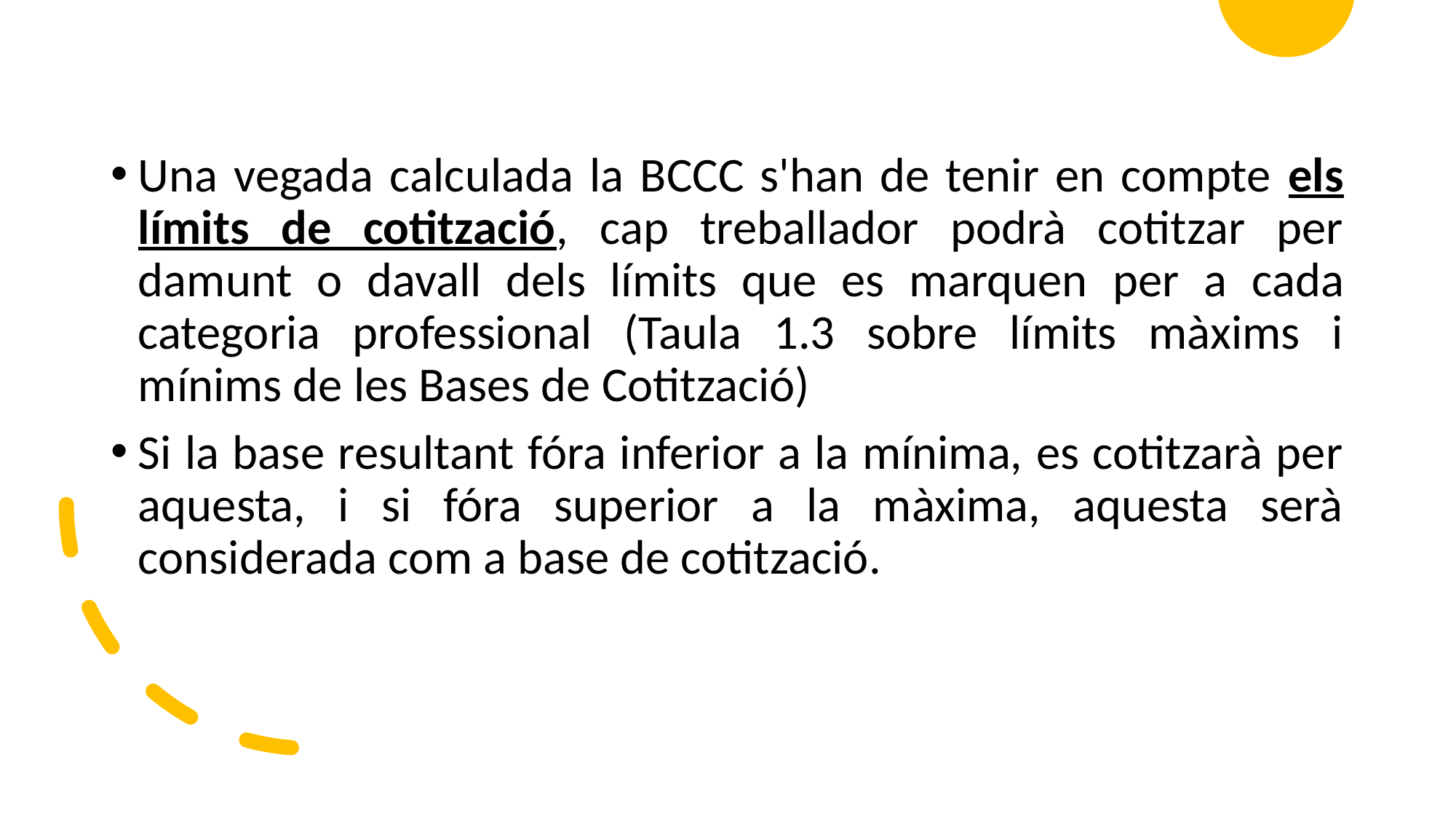

Una vegada calculada la BCCC s'han de tenir en compte els límits de cotització, cap treballador podrà cotitzar per damunt o davall dels límits que es marquen per a cada categoria professional (Taula 1.3 sobre límits màxims i mínims de les Bases de Cotització)
Si la base resultant fóra inferior a la mínima, es cotitzarà per aquesta, i si fóra superior a la màxima, aquesta serà considerada com a base de cotització.